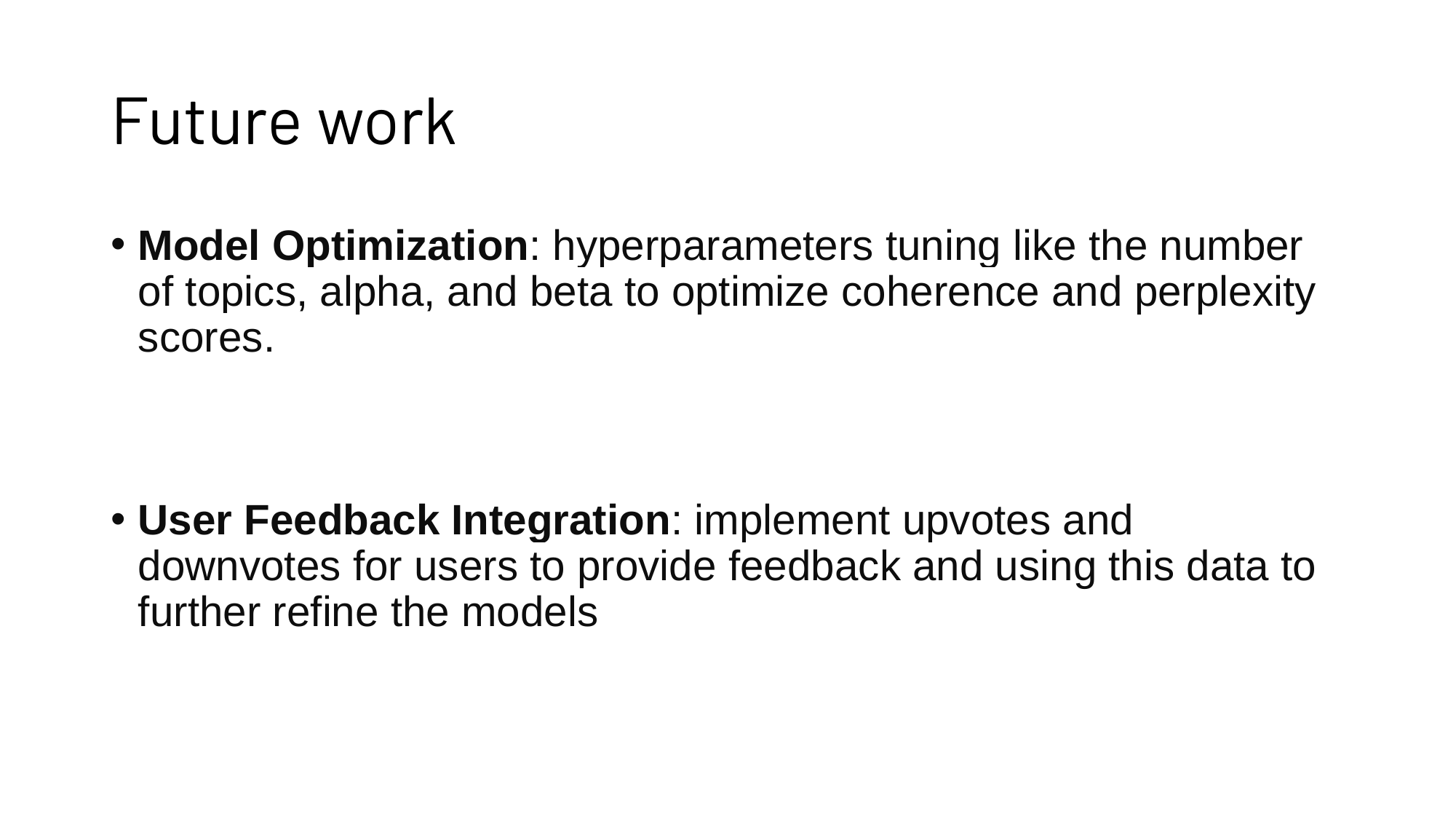

# Future work
Model Optimization: hyperparameters tuning like the number of topics, alpha, and beta to optimize coherence and perplexity scores.

User Feedback Integration: implement upvotes and downvotes for users to provide feedback and using this data to further refine the models